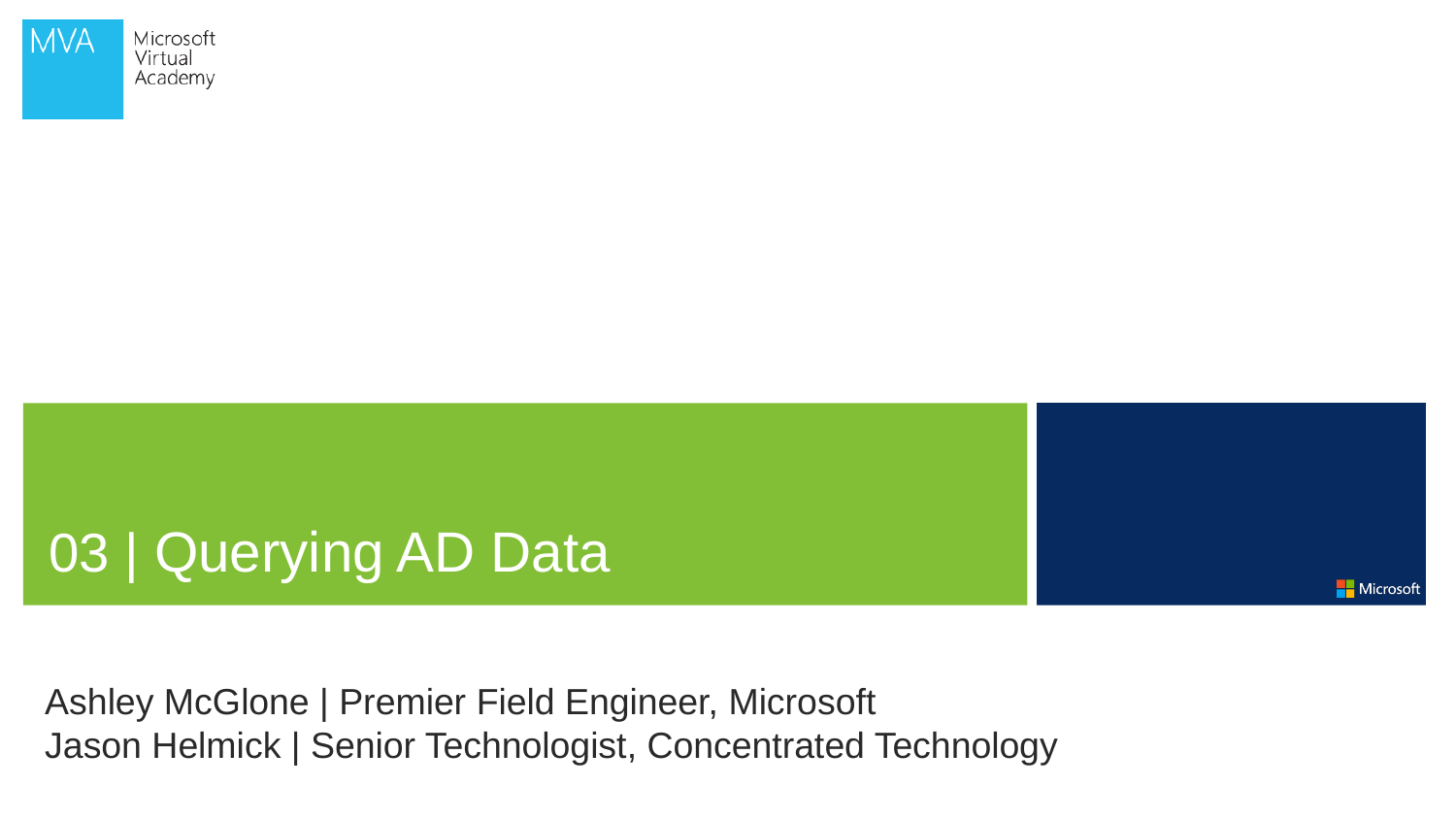

03 | Querying AD Data
Ashley McGlone | Premier Field Engineer, Microsoft
Jason Helmick | Senior Technologist, Concentrated Technology